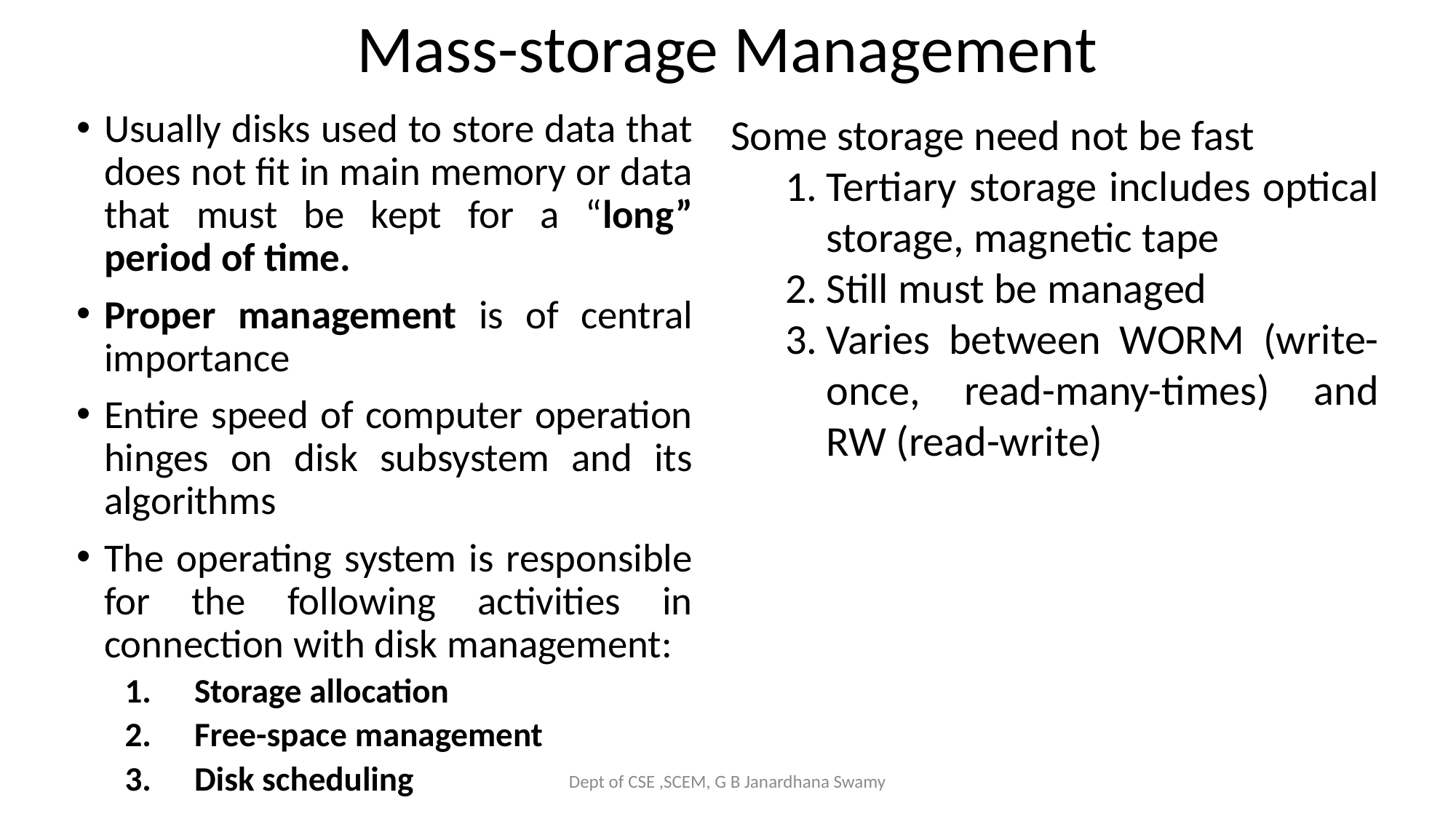

# Mass-storage Management
Usually disks used to store data that does not fit in main memory or data that must be kept for a “long” period of time.
Proper management is of central importance
Entire speed of computer operation hinges on disk subsystem and its algorithms
The operating system is responsible for the following activities in connection with disk management:
Storage allocation
Free-space management
Disk scheduling
Some storage need not be fast
Tertiary storage includes optical storage, magnetic tape
Still must be managed
Varies between WORM (write-once, read-many-times) and RW (read-write)

Dept of CSE ,SCEM, G B Janardhana Swamy